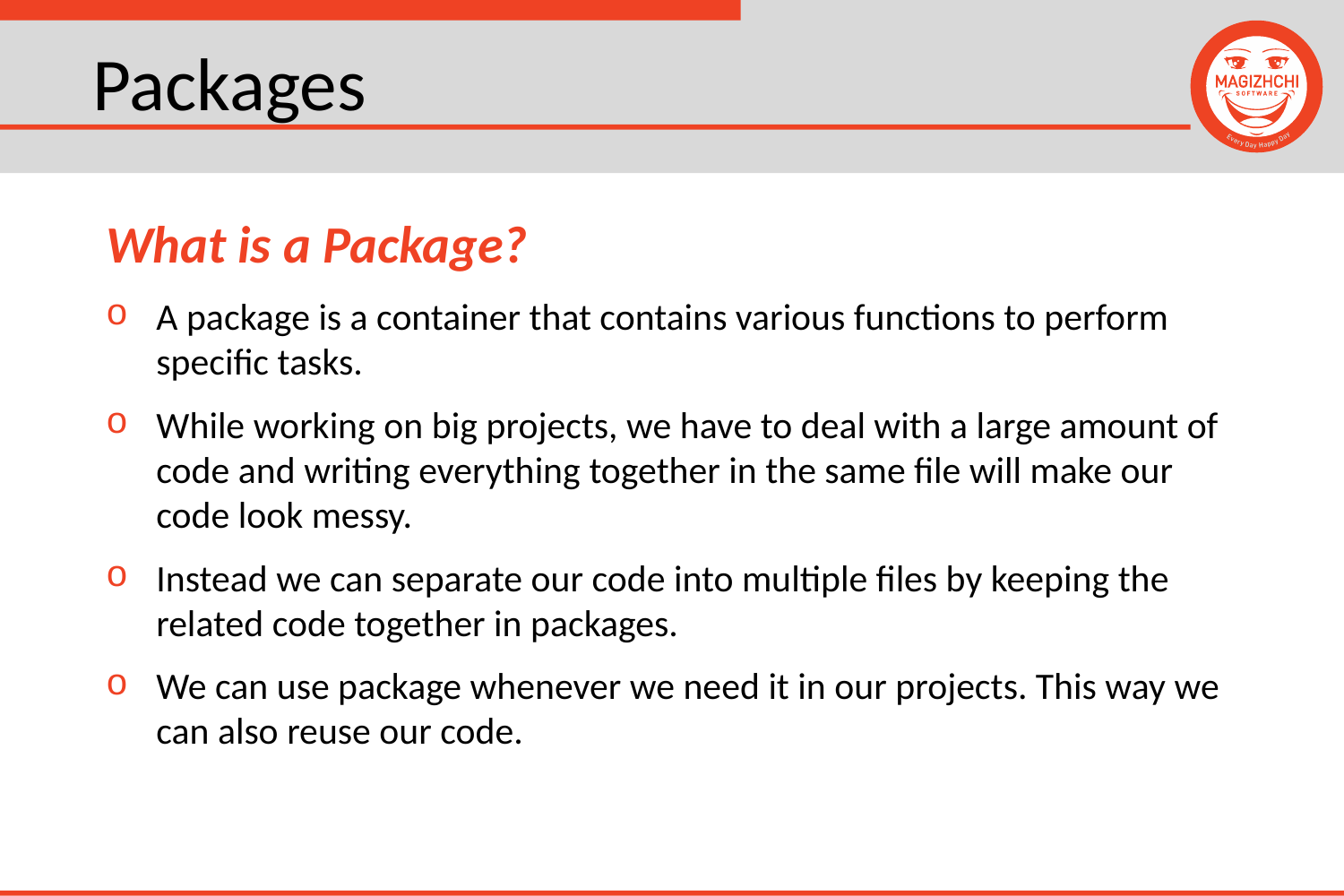

# Packages
What is a Package?
A package is a container that contains various functions to perform specific tasks.
While working on big projects, we have to deal with a large amount of code and writing everything together in the same file will make our code look messy.
Instead we can separate our code into multiple files by keeping the related code together in packages.
We can use package whenever we need it in our projects. This way we can also reuse our code.